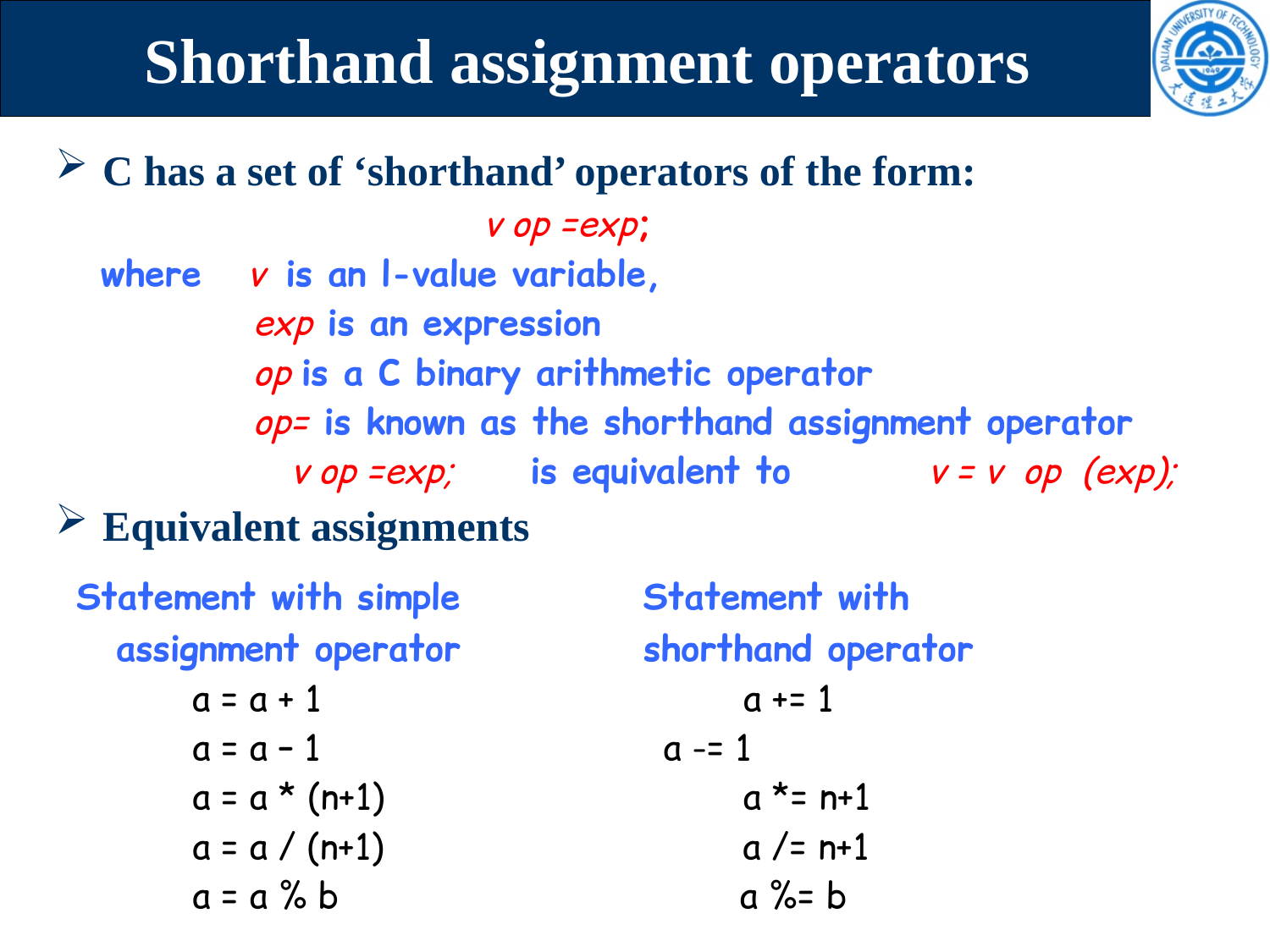

# Shorthand assignment operators
C has a set of ‘shorthand’ operators of the form:
 				v op =exp;
   where   v  is an l-value variable,
             exp is an expression
             op is a C binary arithmetic operator
             op= is known as the shorthand assignment operator
  		    v op =exp;     is equivalent to         v = v  op  (exp);
Equivalent assignments
 Statement with simple            Statement with
    assignment operator            shorthand operator
         a = a + 1                                        a += 1
             a = a – 1                           	     a -= 1
             a = a * (n+1)                                  a *= n+1
             a = a / (n+1)                                  a /= n+1
             a = a % b                                      a %= b